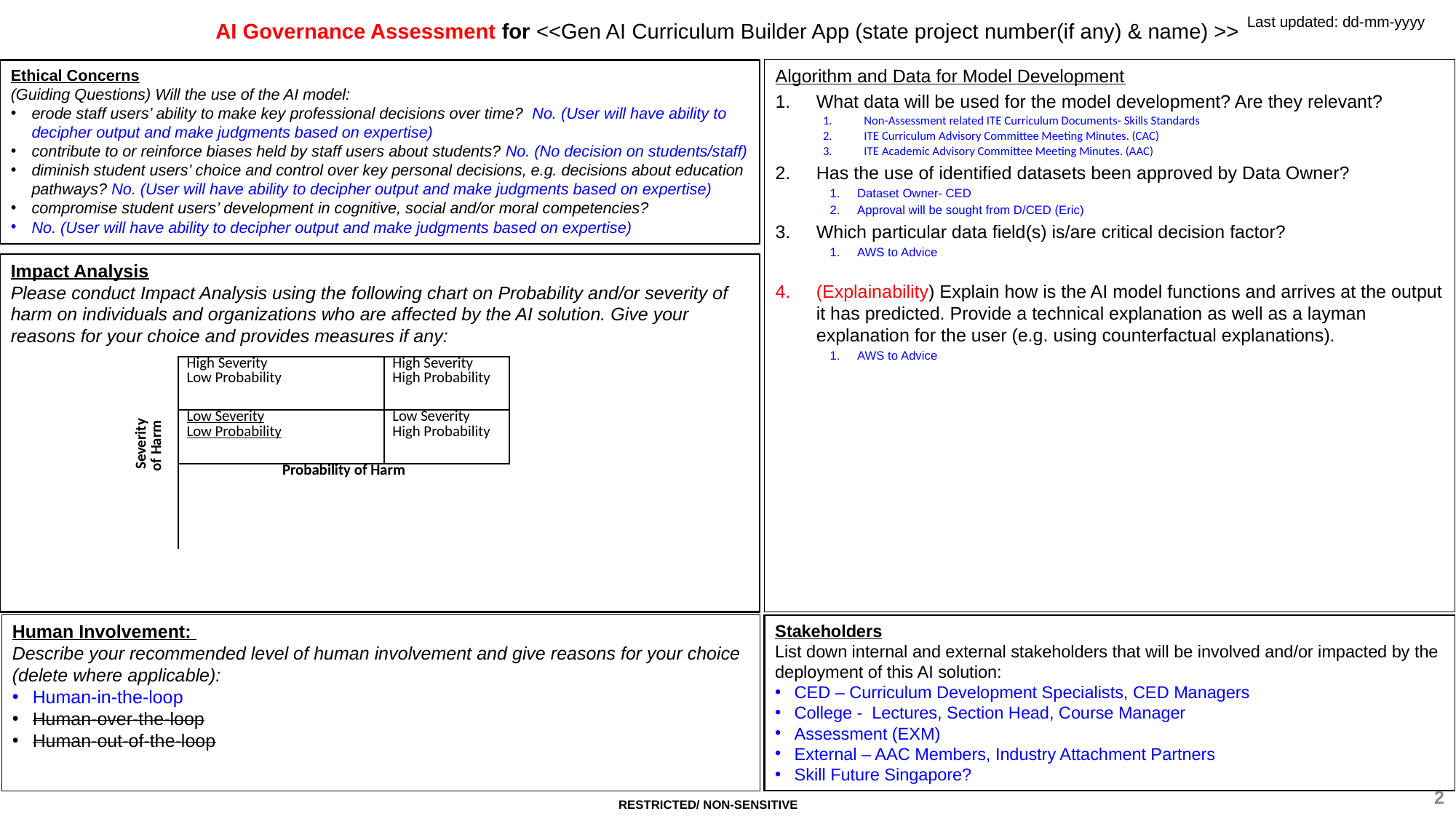

# AI Governance Assessment for <<Gen AI Curriculum Builder App (state project number(if any) & name) >>
Last updated: dd-mm-yyyy
Algorithm and Data for Model Development
What data will be used for the model development? Are they relevant?
Non-Assessment related ITE Curriculum Documents- Skills Standards
ITE Curriculum Advisory Committee Meeting Minutes. (CAC)
ITE Academic Advisory Committee Meeting Minutes. (AAC)
Has the use of identified datasets been approved by Data Owner?
Dataset Owner- CED
Approval will be sought from D/CED (Eric)
Which particular data field(s) is/are critical decision factor?
AWS to Advice

(Explainability) Explain how is the AI model functions and arrives at the output it has predicted. Provide a technical explanation as well as a layman explanation for the user (e.g. using counterfactual explanations).
AWS to Advice

Ethical Concerns
(Guiding Questions) Will the use of the AI model:
erode staff users’ ability to make key professional decisions over time?  No. (User will have ability to decipher output and make judgments based on expertise)
contribute to or reinforce biases held by staff users about students? No. (No decision on students/staff)
diminish student users’ choice and control over key personal decisions, e.g. decisions about education pathways? No. (User will have ability to decipher output and make judgments based on expertise)
compromise student users’ development in cognitive, social and/or moral competencies?
No. (User will have ability to decipher output and make judgments based on expertise)
Impact Analysis
Please conduct Impact Analysis using the following chart on Probability and/or severity of harm on individuals and organizations who are affected by the AI solution. Give your reasons for your choice and provides measures if any:

| Severity of Harm | High Severity Low Probability | High Severity High Probability |
| --- | --- | --- |
|  | Low Severity Low Probability | Low Severity High Probability |
|  | Probability of Harm |  |
Human Involvement:
Describe your recommended level of human involvement and give reasons for your choice (delete where applicable):
Human-in-the-loop
Human-over-the-loop
Human-out-of-the-loop
Stakeholders
List down internal and external stakeholders that will be involved and/or impacted by the deployment of this AI solution:
CED – Curriculum Development Specialists, CED Managers
College -  Lectures, Section Head, Course Manager
Assessment (EXM)
External – AAC Members, Industry Attachment Partners
Skill Future Singapore?

2
RESTRICTED/ NON-SENSITIVE